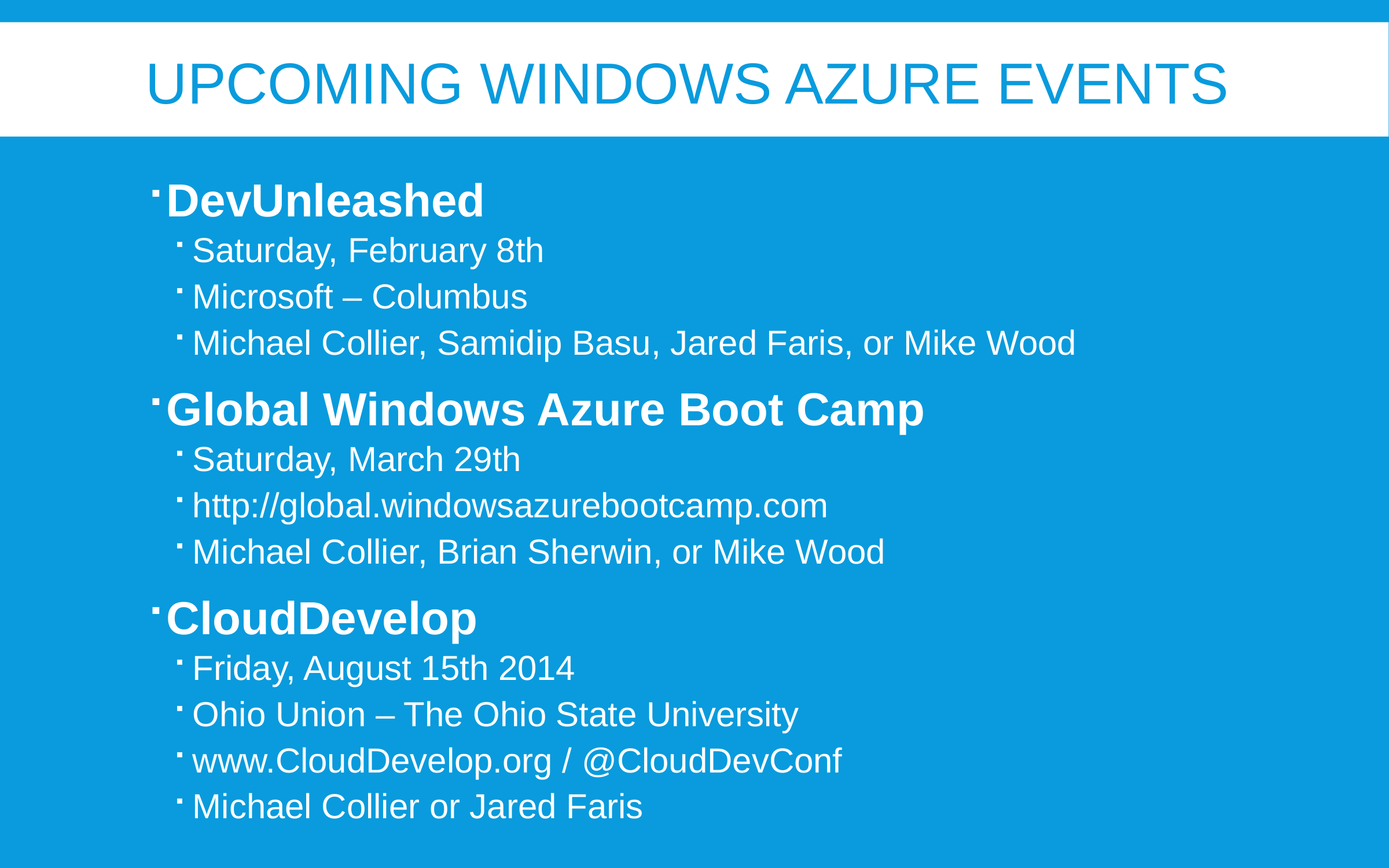

# UPCOMING Windows azure events
DevUnleashed
Saturday, February 8th
Microsoft – Columbus
Michael Collier, Samidip Basu, Jared Faris, or Mike Wood
Global Windows Azure Boot Camp
Saturday, March 29th
http://global.windowsazurebootcamp.com
Michael Collier, Brian Sherwin, or Mike Wood
CloudDevelop
Friday, August 15th 2014
Ohio Union – The Ohio State University
www.CloudDevelop.org / @CloudDevConf
Michael Collier or Jared Faris